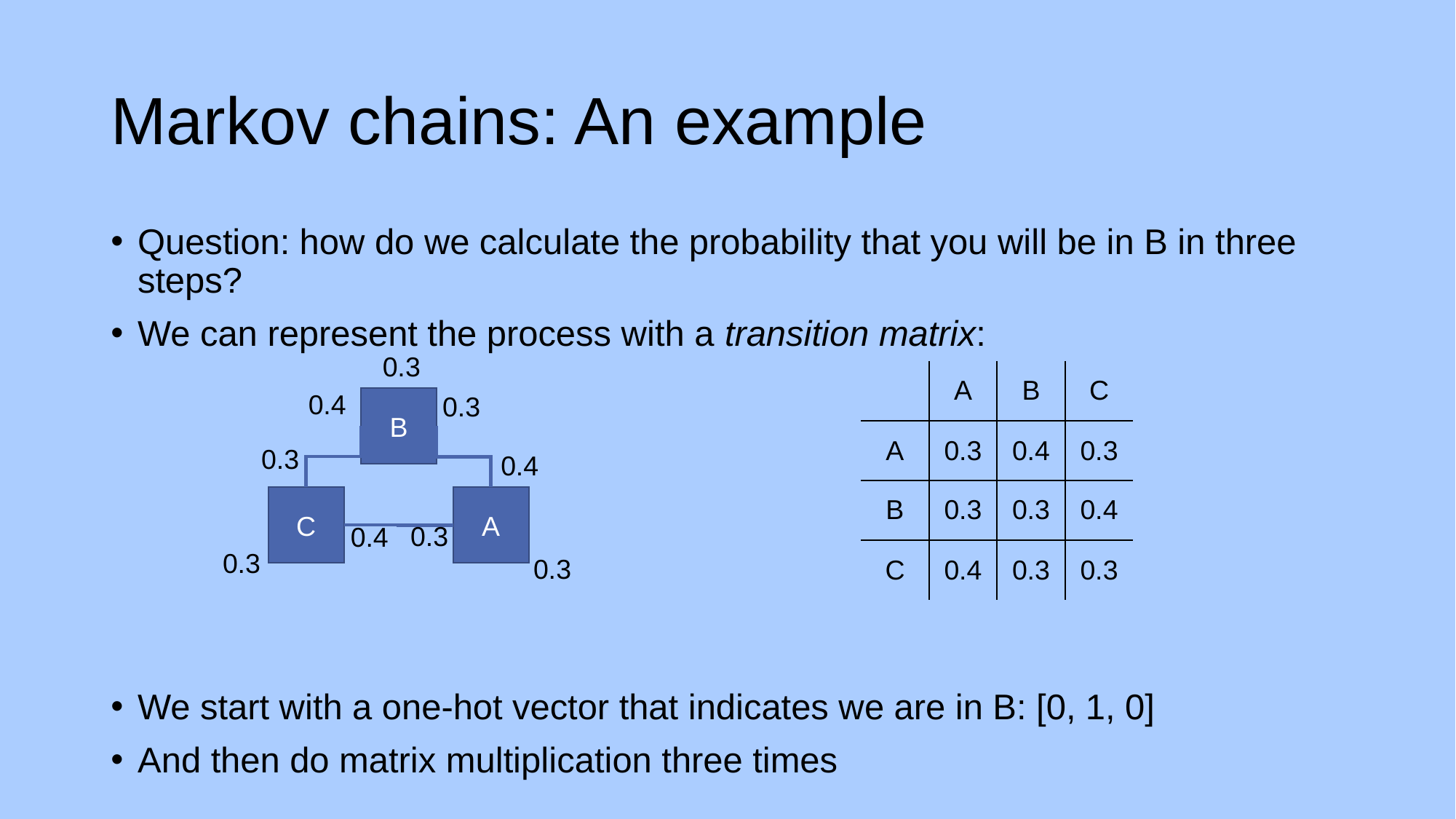

# Markov chains: An example
Question: how do we calculate the probability that you will be in B in three steps?
We can represent the process with a transition matrix:

We start with a one-hot vector that indicates we are in B: [0, 1, 0]
And then do matrix multiplication three times

0.3
0.4
0.3
B
C
A
0.3
0.4
0.3
0.4
0.3
0.3
|  | A | B | C |
| --- | --- | --- | --- |
| A | 0.3 | 0.4 | 0.3 |
| B | 0.3 | 0.3 | 0.4 |
| C | 0.4 | 0.3 | 0.3 |